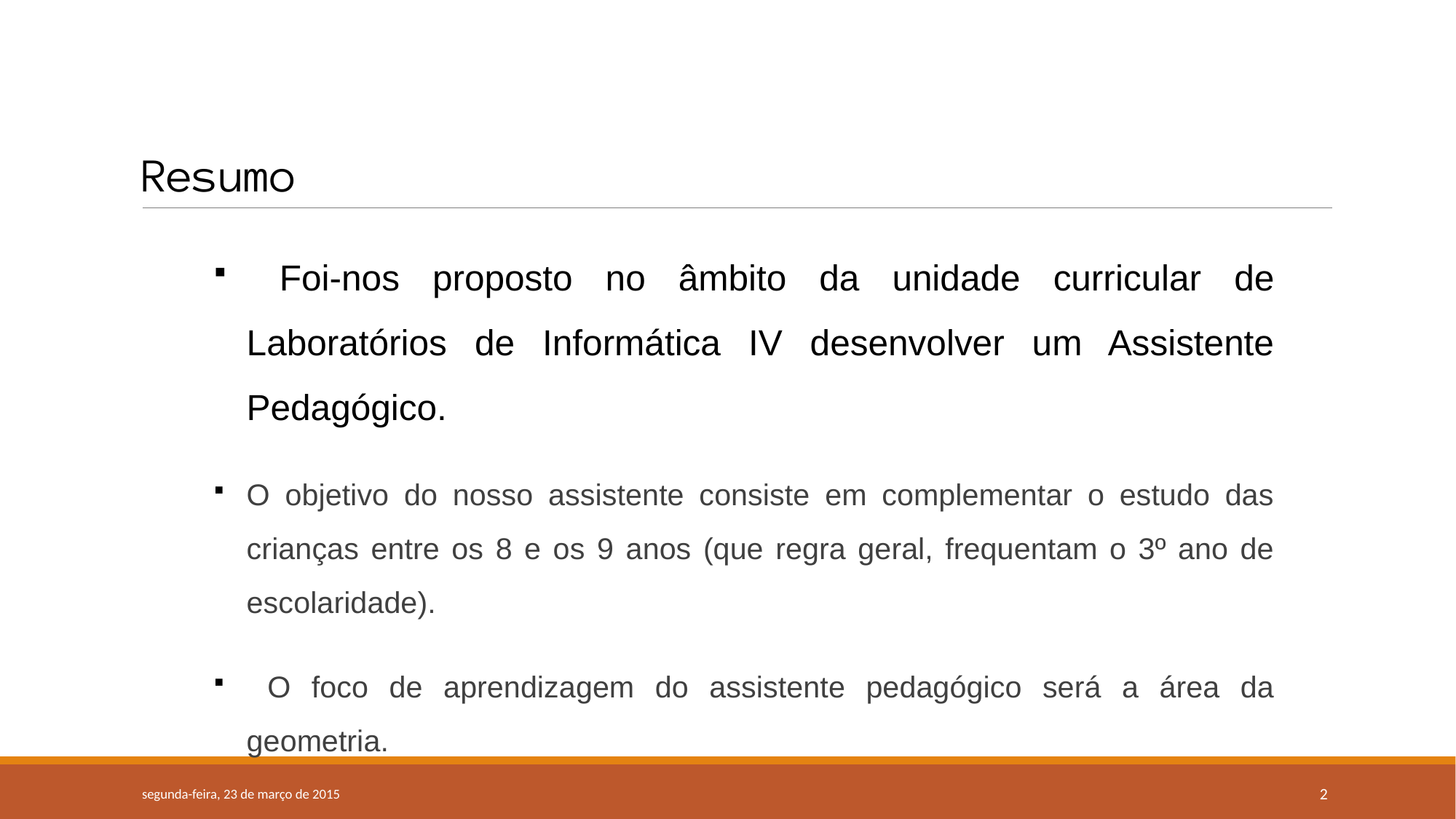

# Resumo
 Foi-nos proposto no âmbito da unidade curricular de Laboratórios de Informática IV desenvolver um Assistente Pedagógico.
O objetivo do nosso assistente consiste em complementar o estudo das crianças entre os 8 e os 9 anos (que regra geral, frequentam o 3º ano de escolaridade).
 O foco de aprendizagem do assistente pedagógico será a área da geometria.

segunda-feira, 23 de março de 2015
2